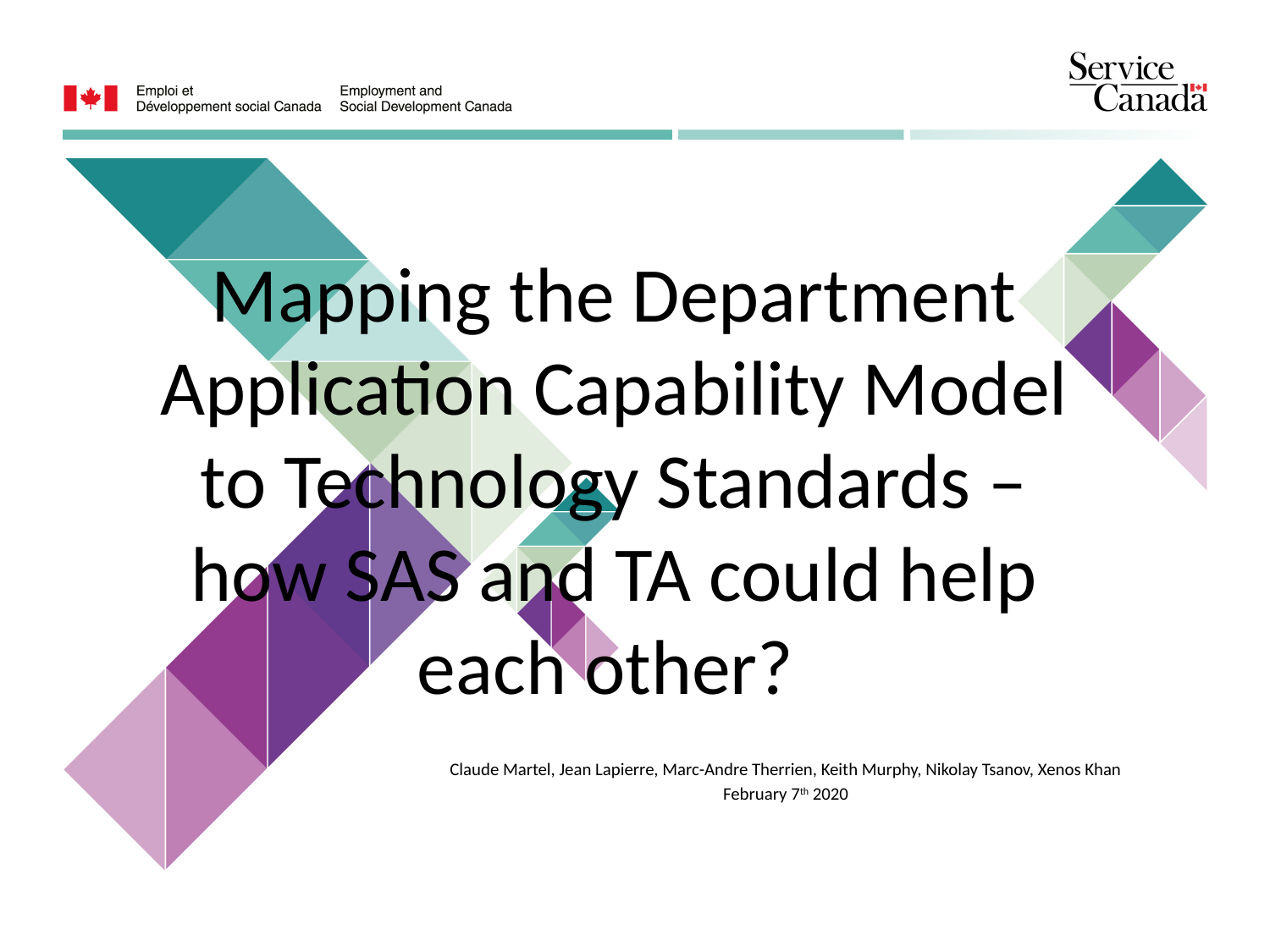

Mapping the Department Application Capability Model to Technology Standards – how SAS and TA could help each other?

Claude Martel, Jean Lapierre, Marc-Andre Therrien, Keith Murphy, Nikolay Tsanov, Xenos Khan
February 7th 2020